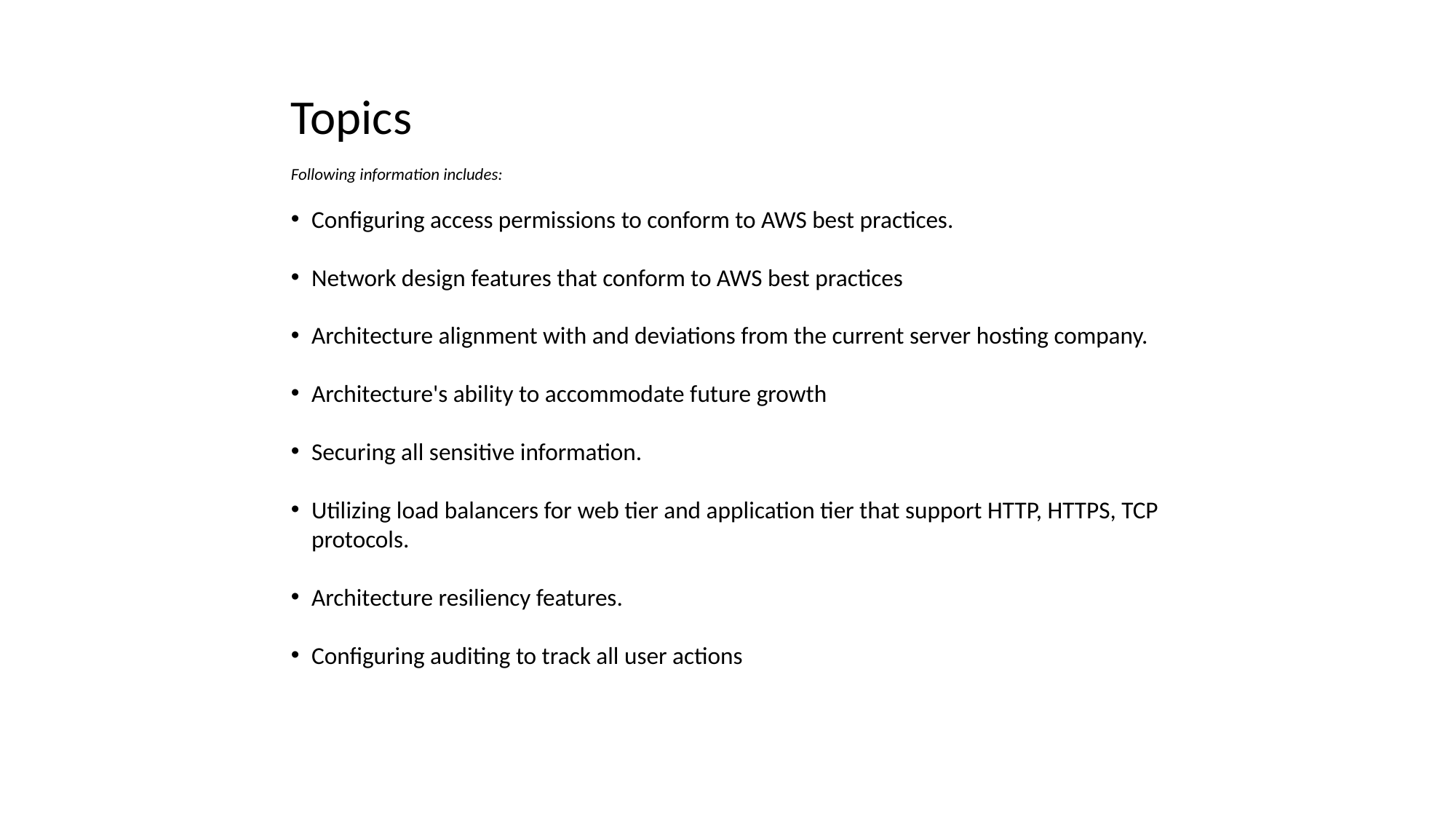

Topics
Following information includes:

Configuring access permissions to conform to AWS best practices.
Network design features that conform to AWS best practices
Architecture alignment with and deviations from the current server hosting company.
Architecture's ability to accommodate future growth

Securing all sensitive information.
Utilizing load balancers for web tier and application tier that support HTTP, HTTPS, TCP protocols.

Architecture resiliency features.

Configuring auditing to track all user actions